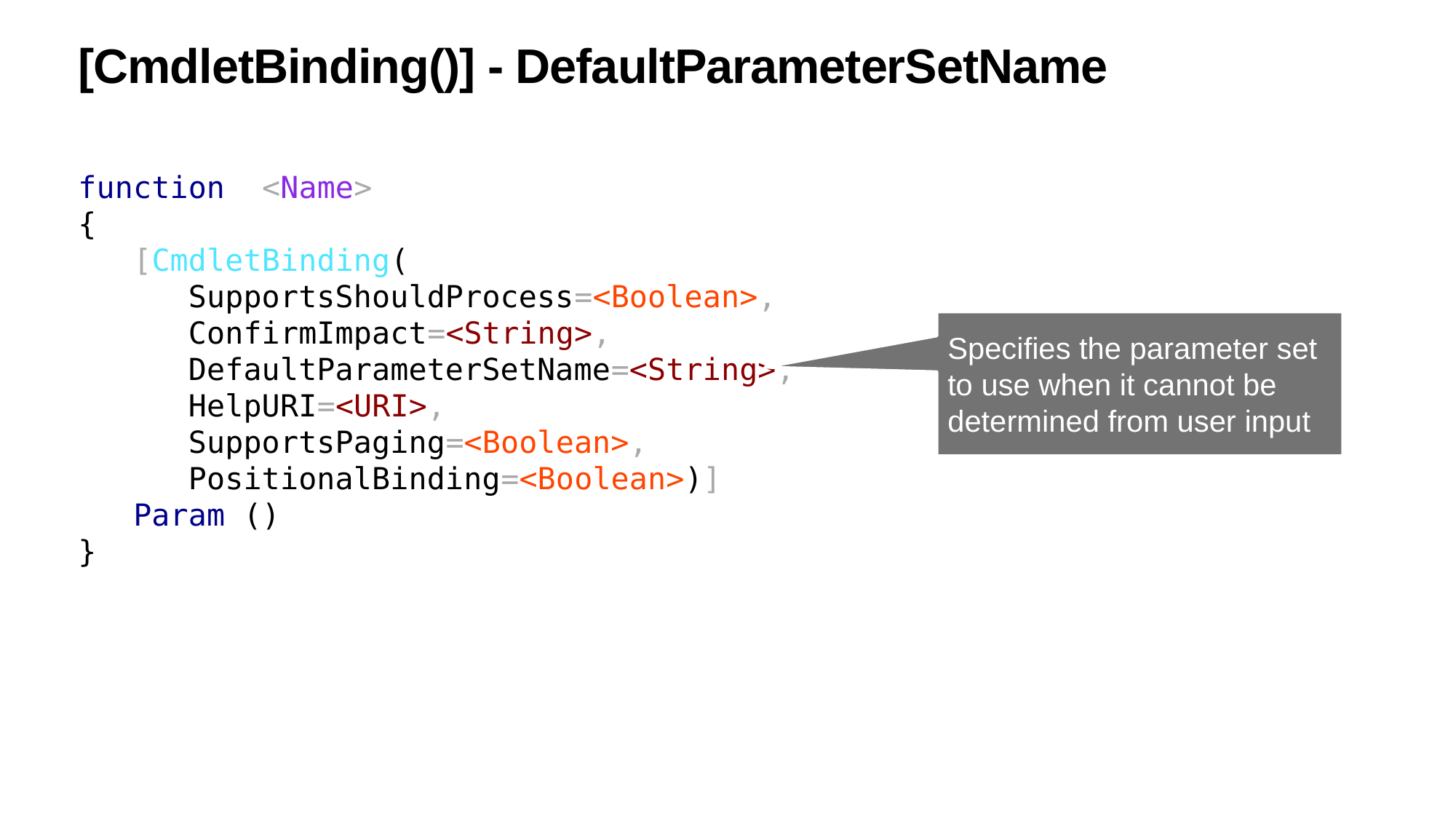

# [CmdletBinding()] - DefaultParameterSetName
function  <Name>
{
   [CmdletBinding(
      SupportsShouldProcess=<Boolean>,
      ConfirmImpact=<String>,
      DefaultParameterSetName=<String>,
      HelpURI=<URI>,
      SupportsPaging=<Boolean>,
      PositionalBinding=<Boolean>)]
   Param ()
}

Specifies the parameter set to use when it cannot be determined from user input